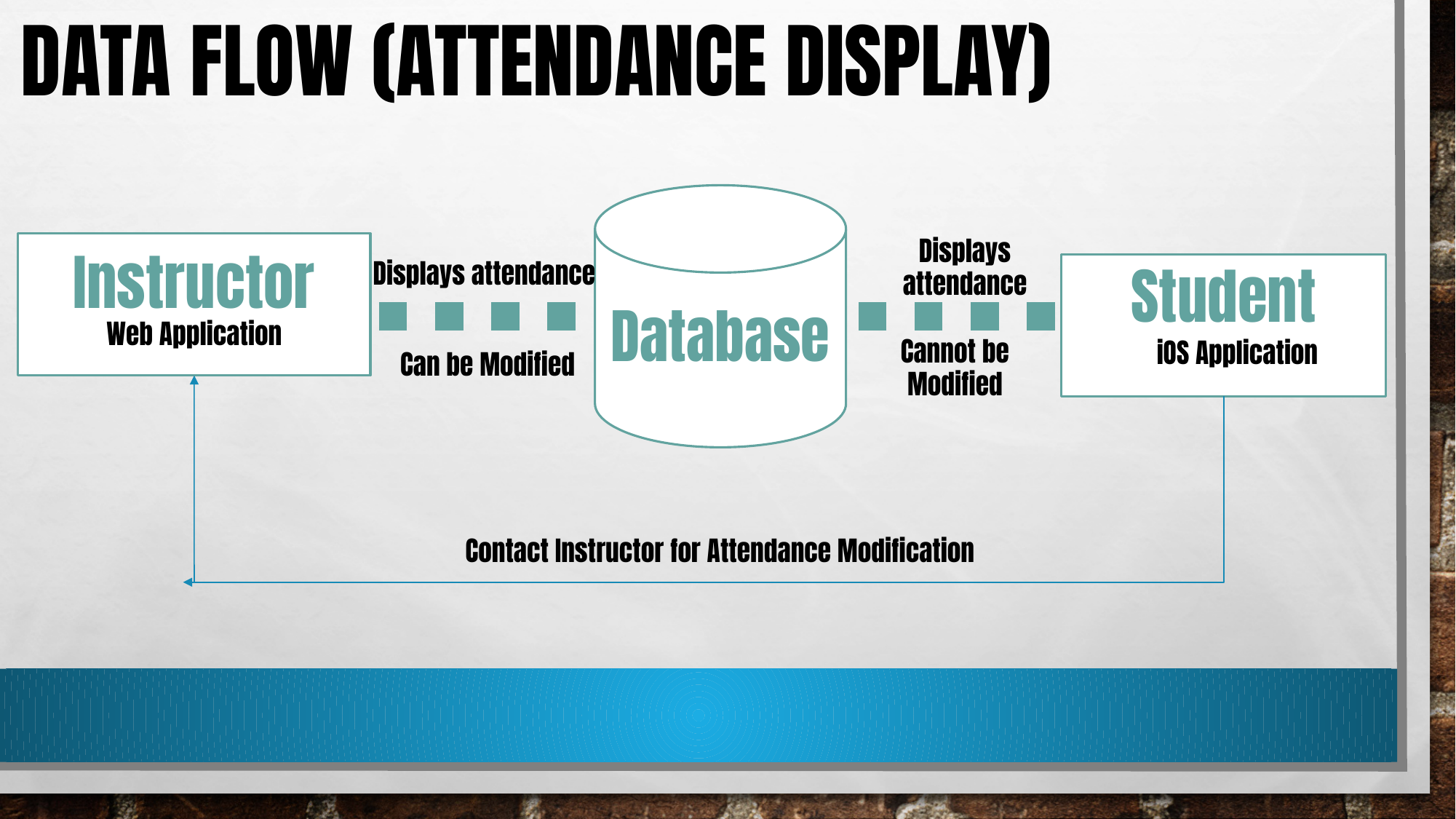

# Data flow (Attendance Display)
Database
Displays attendance

Instructor
Displays attendance

Student
Web Application
Cannot be Modified
iOS Application
Can be Modified
Contact Instructor for Attendance Modification